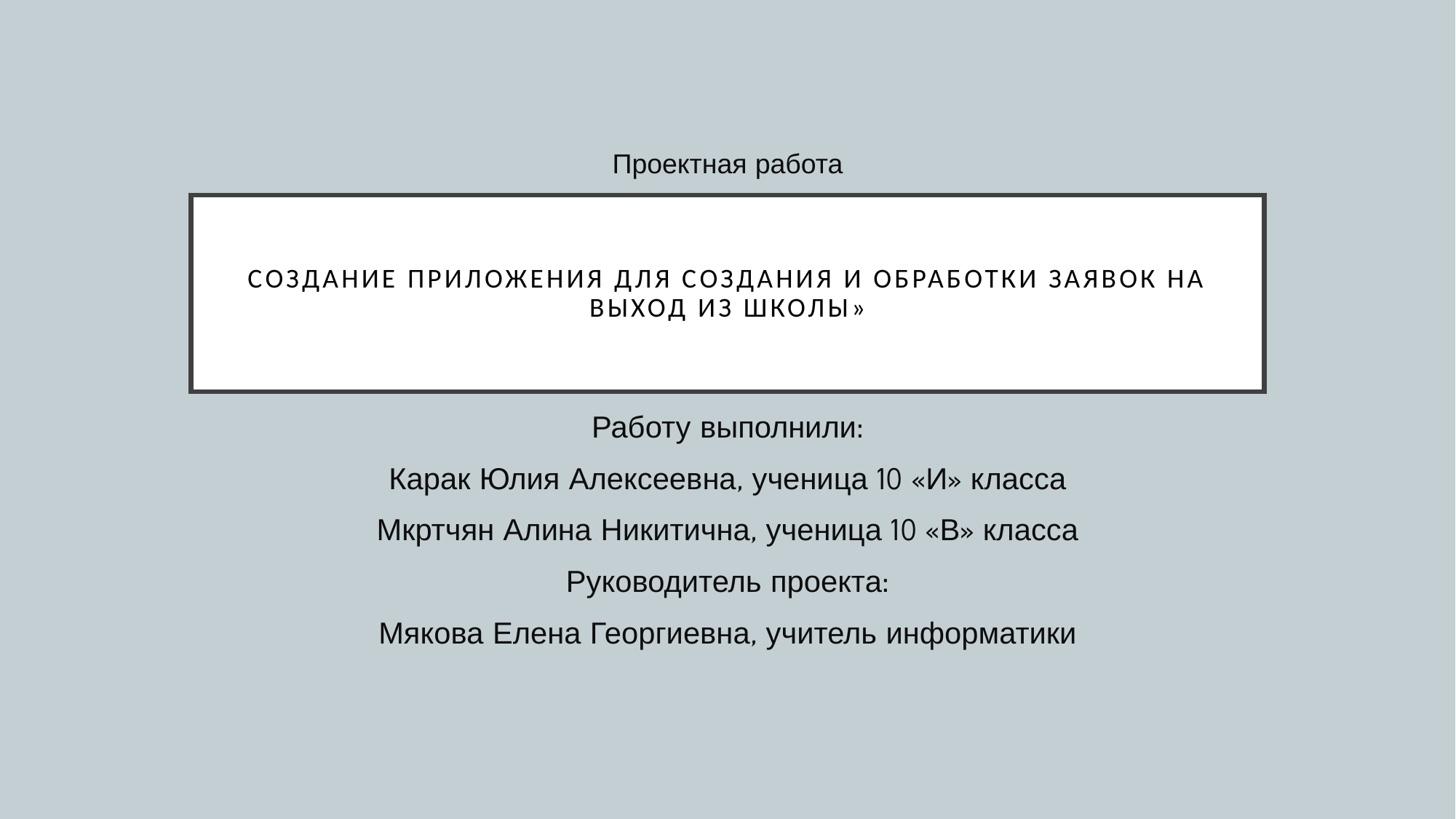

Проектная работа
# Создание приложения для создания и обработки заявок на выход из школы»
Работу выполнили:
Карак Юлия Алексеевна, ученица 10 «И» класса
Мкртчян Алина Никитична, ученица 10 «В» класса
Руководитель проекта:
Мякова Елена Георгиевна, учитель информатики